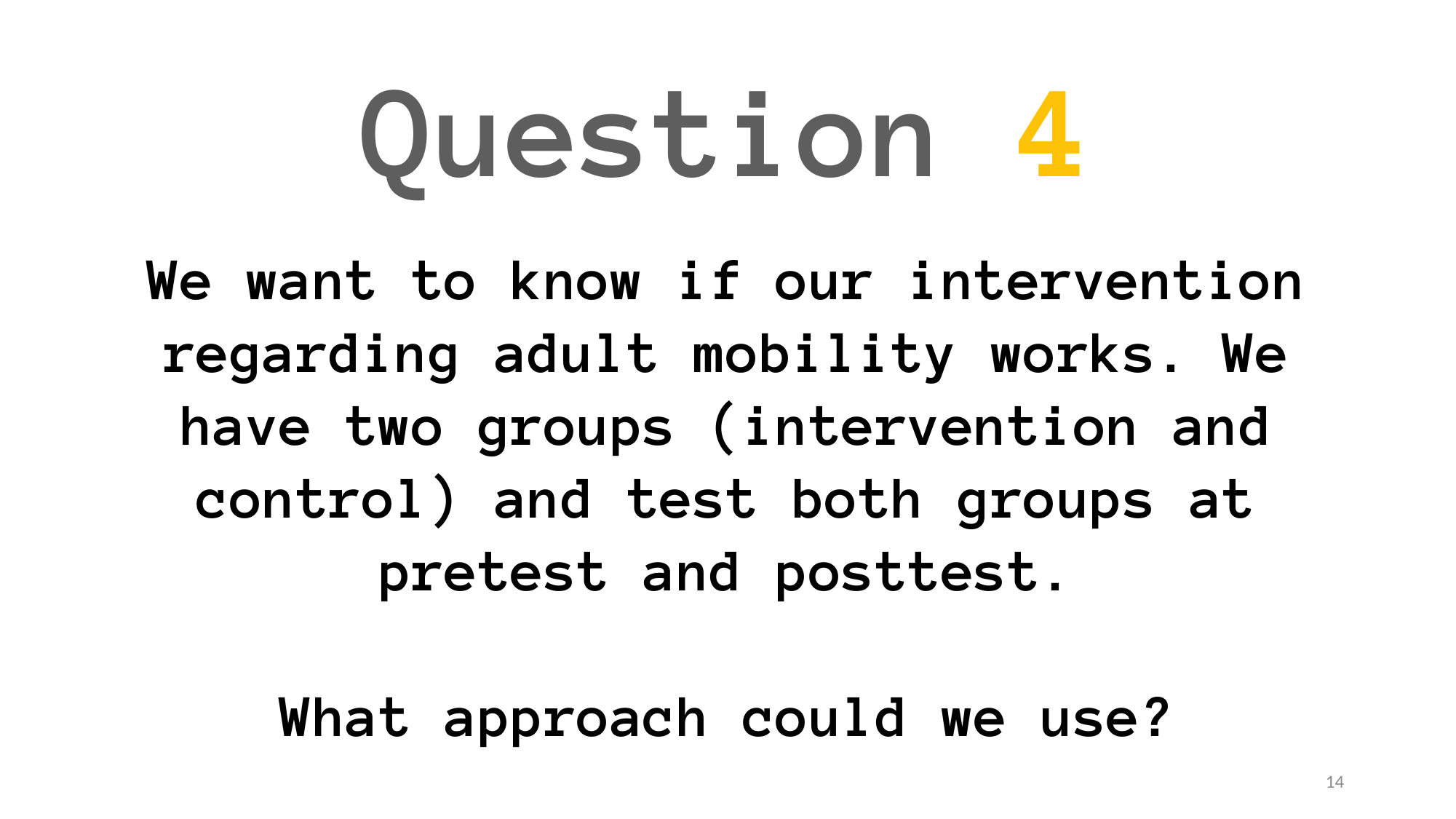

# Question 4
We want to know if our intervention regarding adult mobility works. We have two groups (intervention and control) and test both groups at pretest and posttest.

What approach could we use?
14